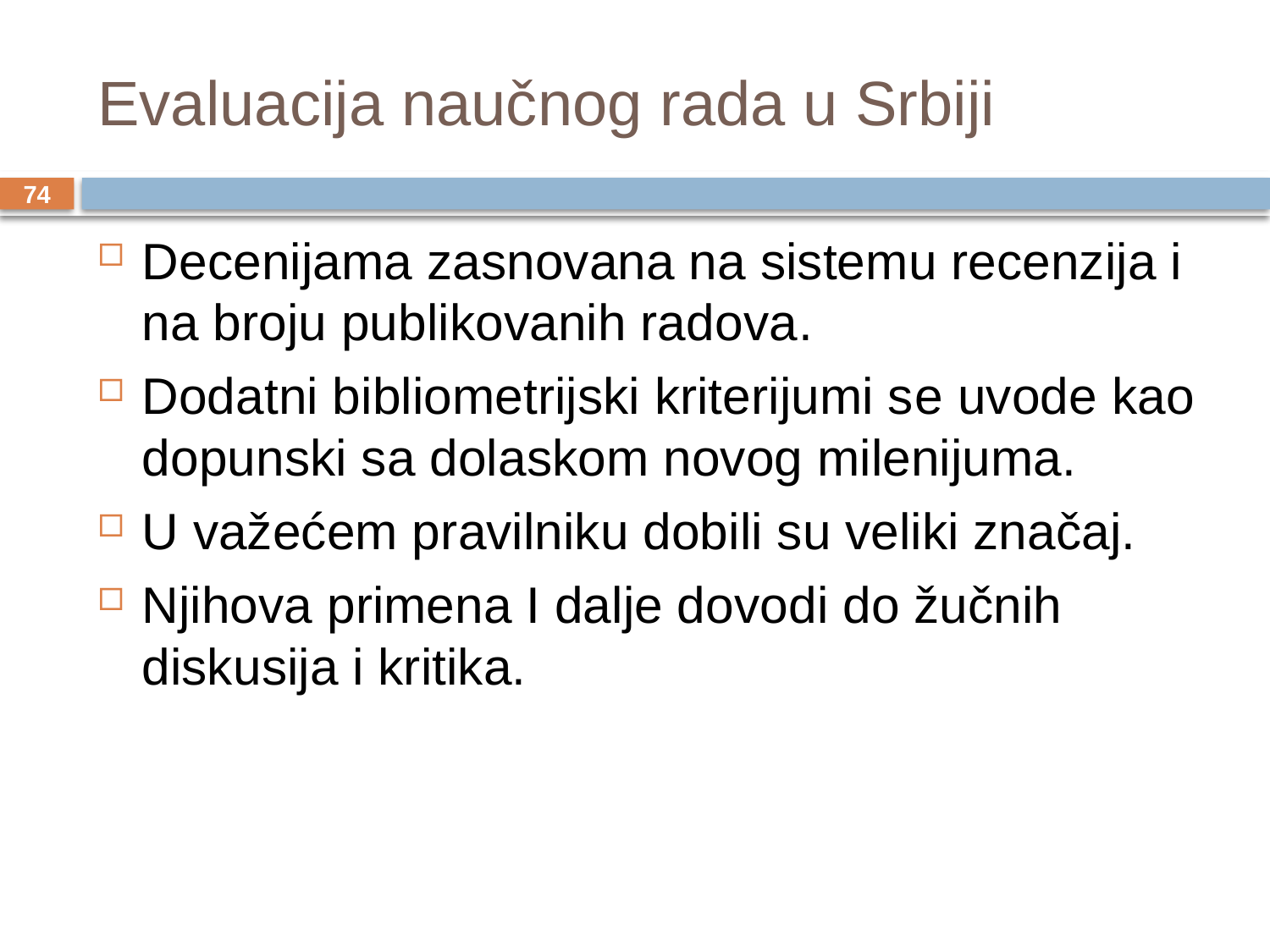

# Evaluacija naučnog rada u Srbiji
74
Decenijama zasnovana na sistemu recenzija i na broju publikovanih radova.
Dodatni bibliometrijski kriterijumi se uvode kao dopunski sa dolaskom novog milenijuma.
U važećem pravilniku dobili su veliki značaj.
Njihova primena I dalje dovodi do žučnih diskusija i kritika.